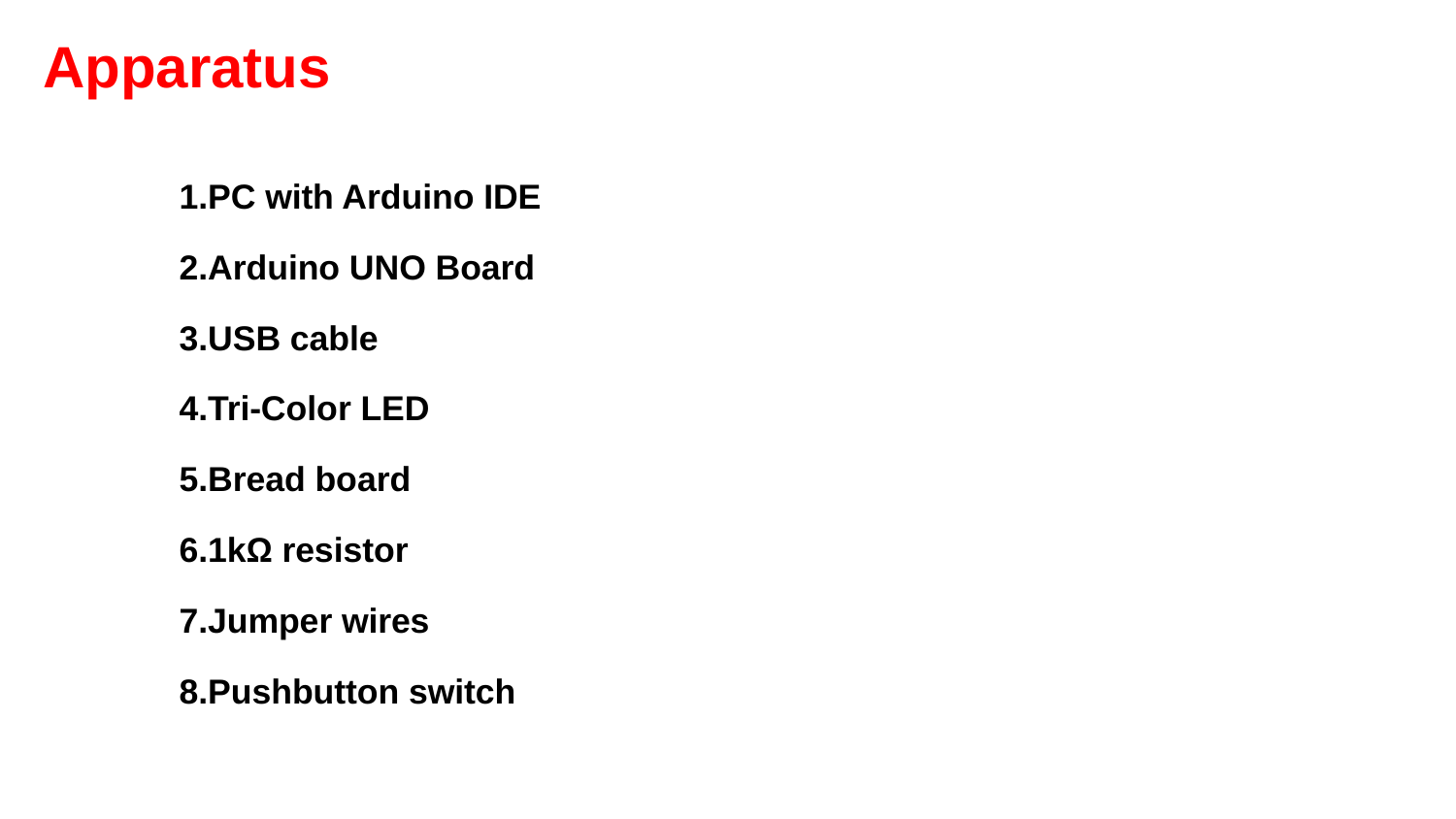

# Apparatus
1.PC with Arduino IDE
2.Arduino UNO Board
3.USB cable
4.Tri-Color LED
5.Bread board
6.1kΩ resistor
7.Jumper wires
8.Pushbutton switch
Dr. G. V. Prasanna Anjaneyulu